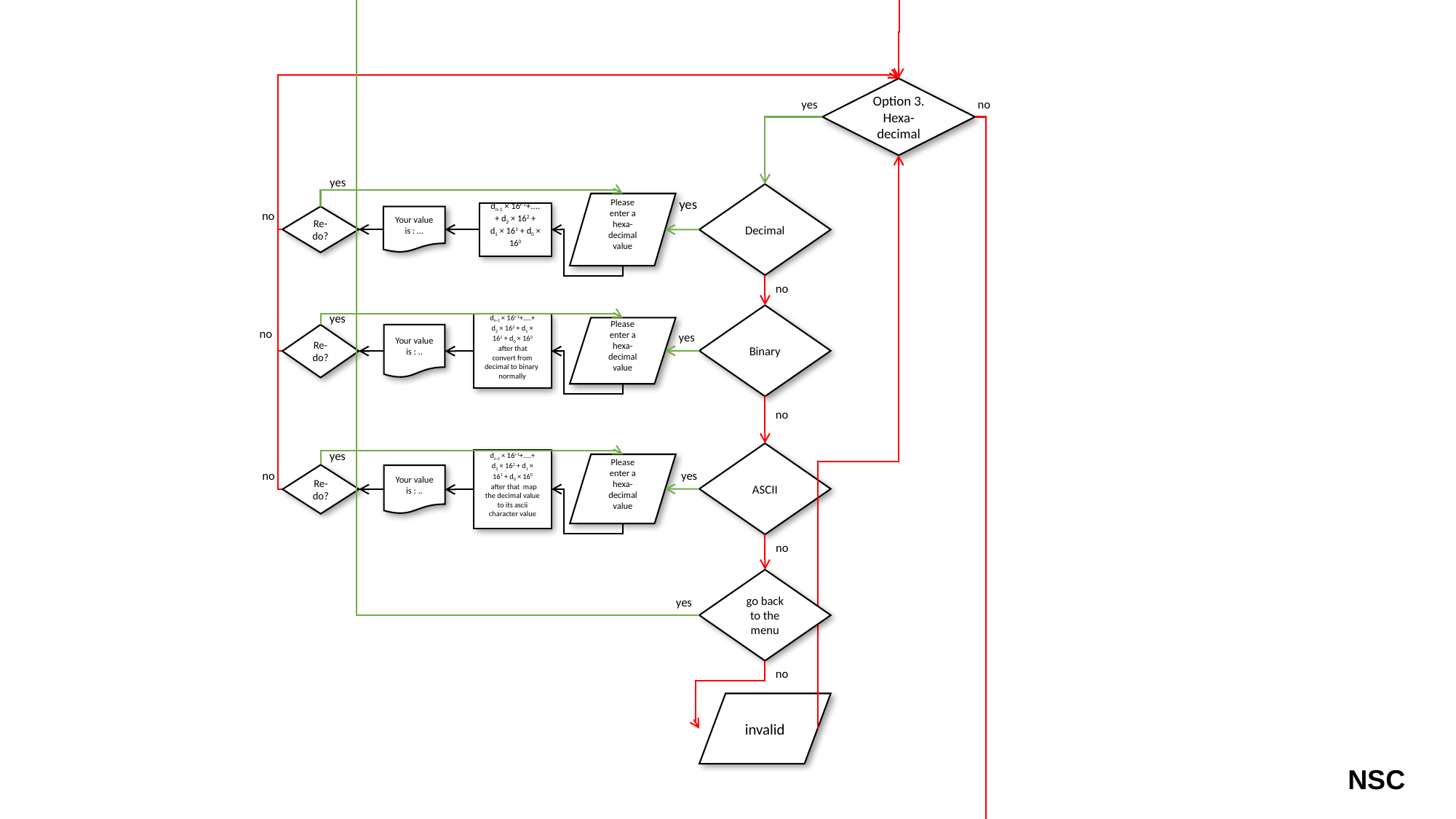

Option 3. Hexa-decimal

yes
no
yes
Decimal
yes
Please enter a hexa-decimal value

no
dn-1 × 16r-1+....+ d2 × 162 + d1 × 161 + d0 × 160
Re-do?
Your value is : …
no
Binary
yes
dn-1 × 16r-1+....+ d2 × 162 + d1 × 161 + d0 × 160
  after that  convert from decimal to binary  normally
Please enter a hexa-decimal value

no
yes
Re-do?
Your value is : ..
no
ASCII
yes
dn-1 × 16r-1+....+ d2 × 162 + d1 × 161 + d0 × 160
  after that  map the decimal value to its ascii character value

Please enter a hexa-decimal value

yes
no
Re-do?
Your value is : ..
no
go back to the menu
yes
no
invalid
NSC